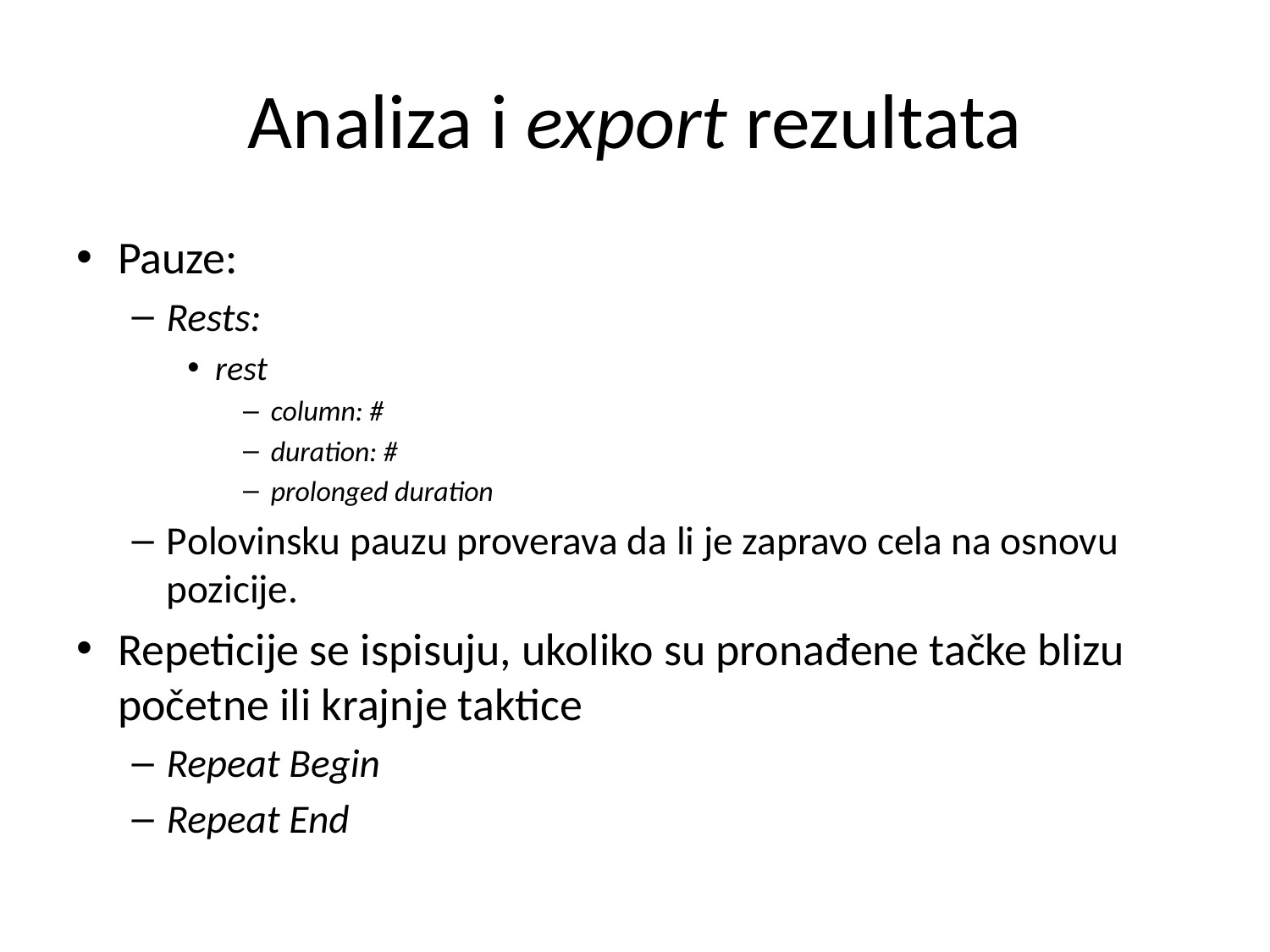

# Analiza i export rezultata
Pauze:
Rests:
rest
column: #
duration: #
prolonged duration
Polovinsku pauzu proverava da li je zapravo cela na osnovu pozicije.
Repeticije se ispisuju, ukoliko su pronađene tačke blizu početne ili krajnje taktice
Repeat Begin
Repeat End